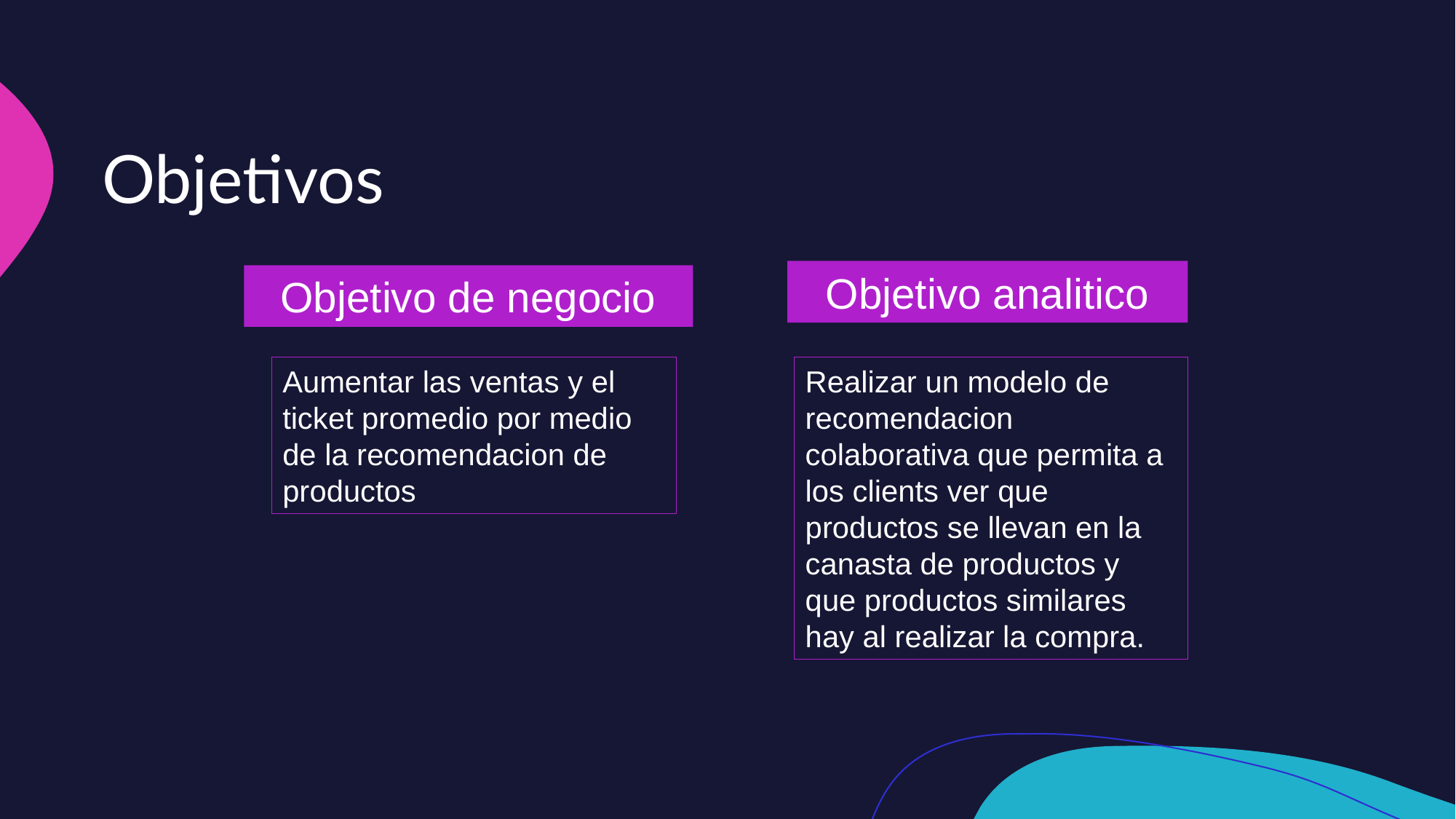

# Objetivos
Objetivo analitico
Objetivo de negocio
Aumentar las ventas y el ticket promedio por medio de la recomendacion de productos
Realizar un modelo de recomendacion colaborativa que permita a los clients ver que productos se llevan en la canasta de productos y que productos similares hay al realizar la compra.